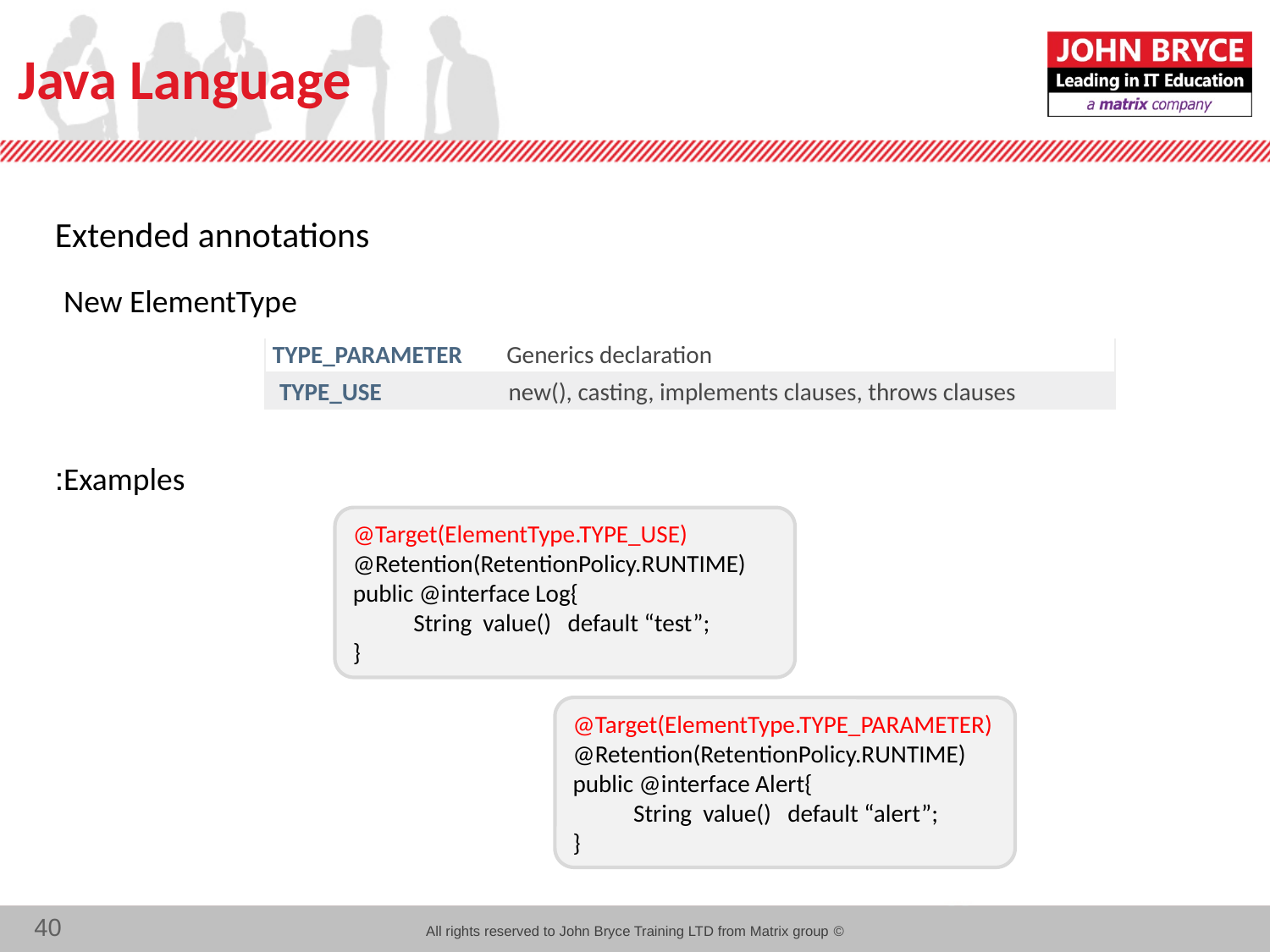

# Java Language
Extended annotations

New ElementType

Examples:

| TYPE\_PARAMETER Generics declaration |
| --- |
| TYPE\_USE new(), casting, implements clauses, throws clauses |
@Target(ElementType.TYPE_USE)
@Retention(RetentionPolicy.RUNTIME)
public @interface Log{
           String  value()   default “test”;
}
@Target(ElementType.TYPE_PARAMETER)
@Retention(RetentionPolicy.RUNTIME)
public @interface Alert{
           String  value()   default “alert”;
}